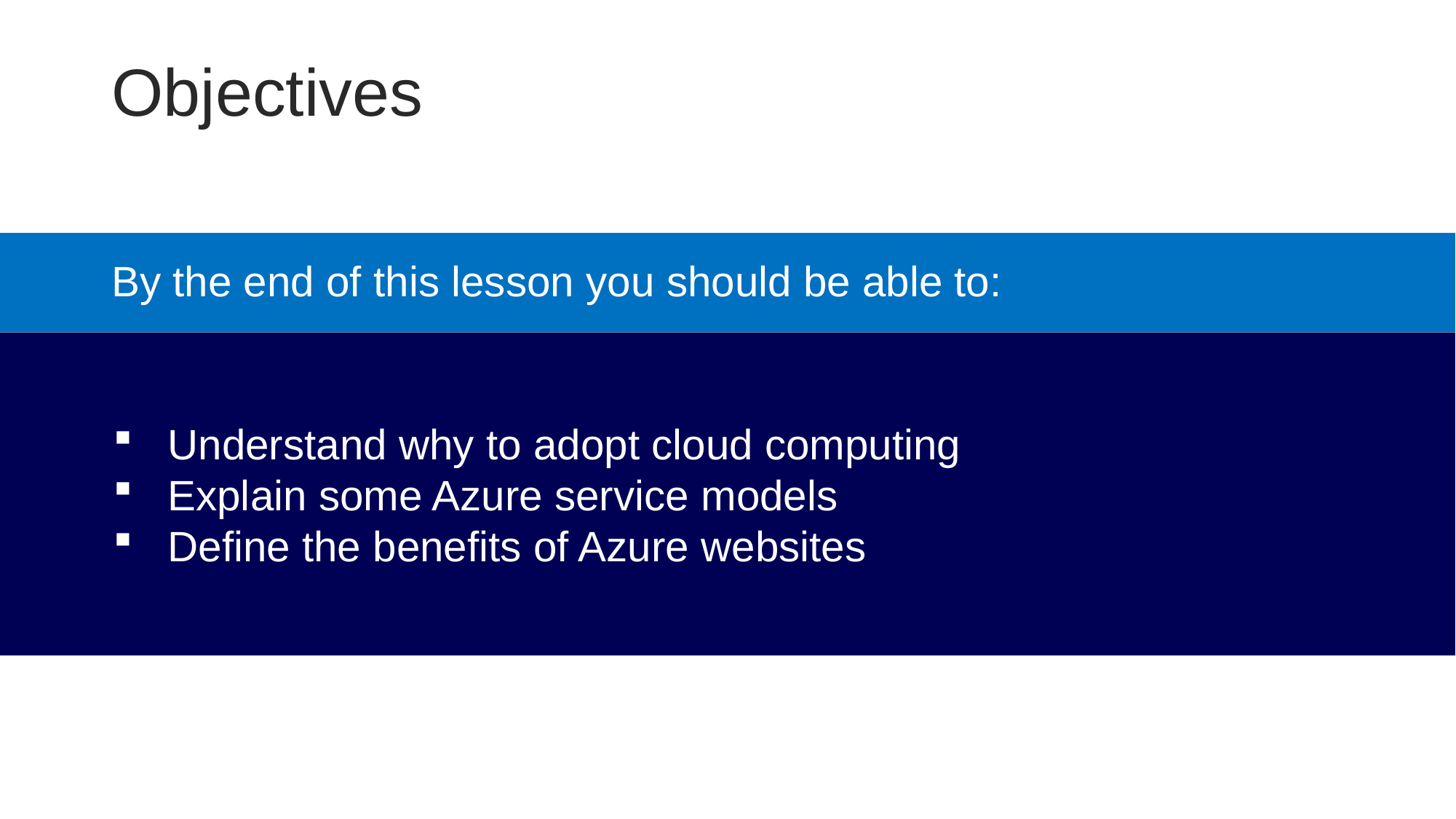

Objectives

By the end of this lesson you should be able to:
Understand why to adopt cloud computing
Explain some Azure service models
Define the benefits of Azure websites